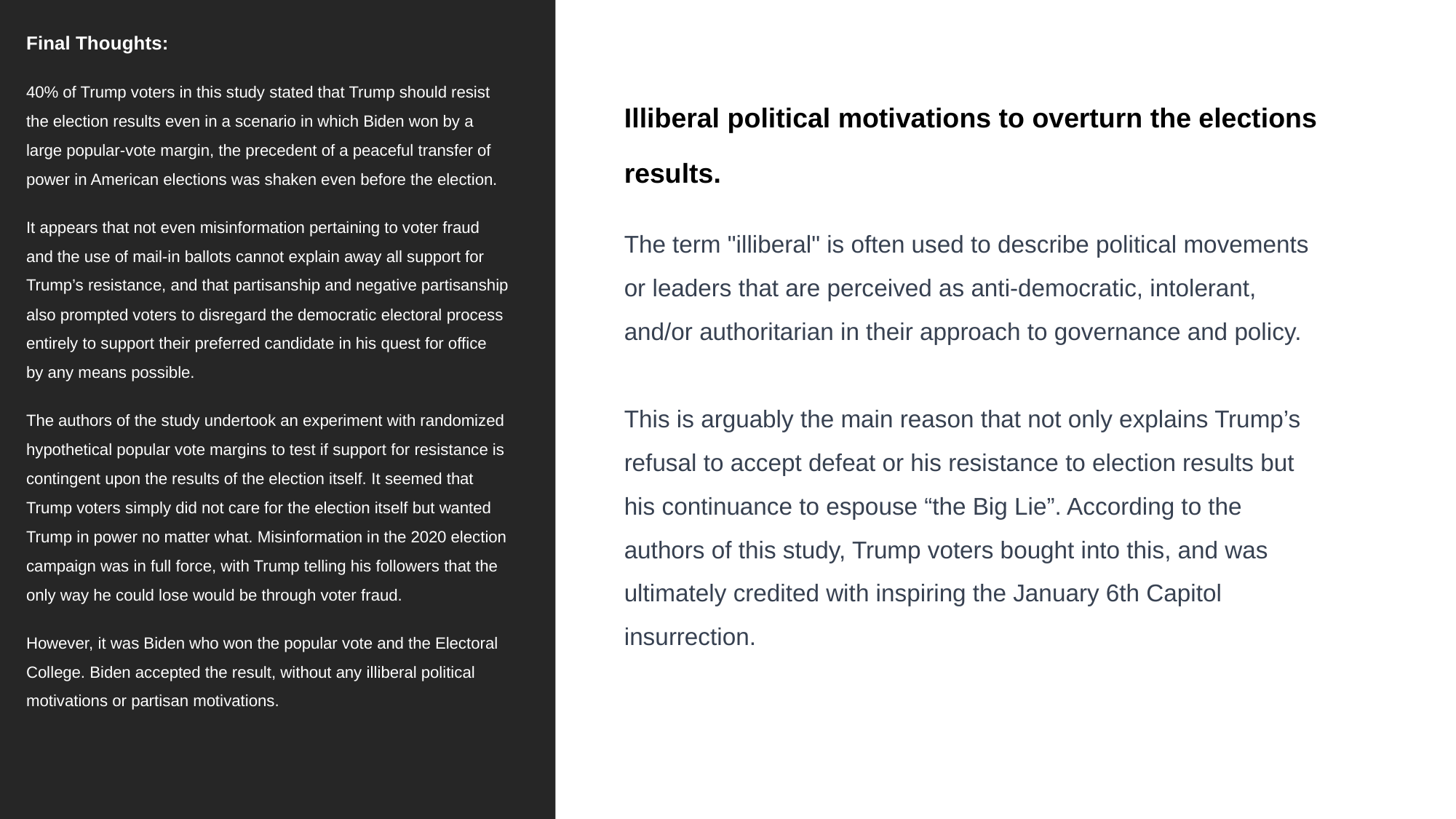

Final Thoughts:
40% of Trump voters in this study stated that Trump should resist the election results even in a scenario in which Biden won by a large popular-vote margin, the precedent of a peaceful transfer of power in American elections was shaken even before the election.
It appears that not even misinformation pertaining to voter fraud and the use of mail-in ballots cannot explain away all support for Trump’s resistance, and that partisanship and negative partisanship also prompted voters to disregard the democratic electoral process entirely to support their preferred candidate in his quest for office by any means possible.
The authors of the study undertook an experiment with randomized hypothetical popular vote margins to test if support for resistance is contingent upon the results of the election itself. It seemed that Trump voters simply did not care for the election itself but wanted Trump in power no matter what. Misinformation in the 2020 election campaign was in full force, with Trump telling his followers that the only way he could lose would be through voter fraud.
However, it was Biden who won the popular vote and the Electoral College. Biden accepted the result, without any illiberal political motivations or partisan motivations.

Illiberal political motivations to overturn the elections results.
The term "illiberal" is often used to describe political movements or leaders that are perceived as anti-democratic, intolerant, and/or authoritarian in their approach to governance and policy.

This is arguably the main reason that not only explains Trump’s refusal to accept defeat or his resistance to election results but his continuance to espouse “the Big Lie”. According to the authors of this study, Trump voters bought into this, and was ultimately credited with inspiring the January 6th Capitol insurrection.